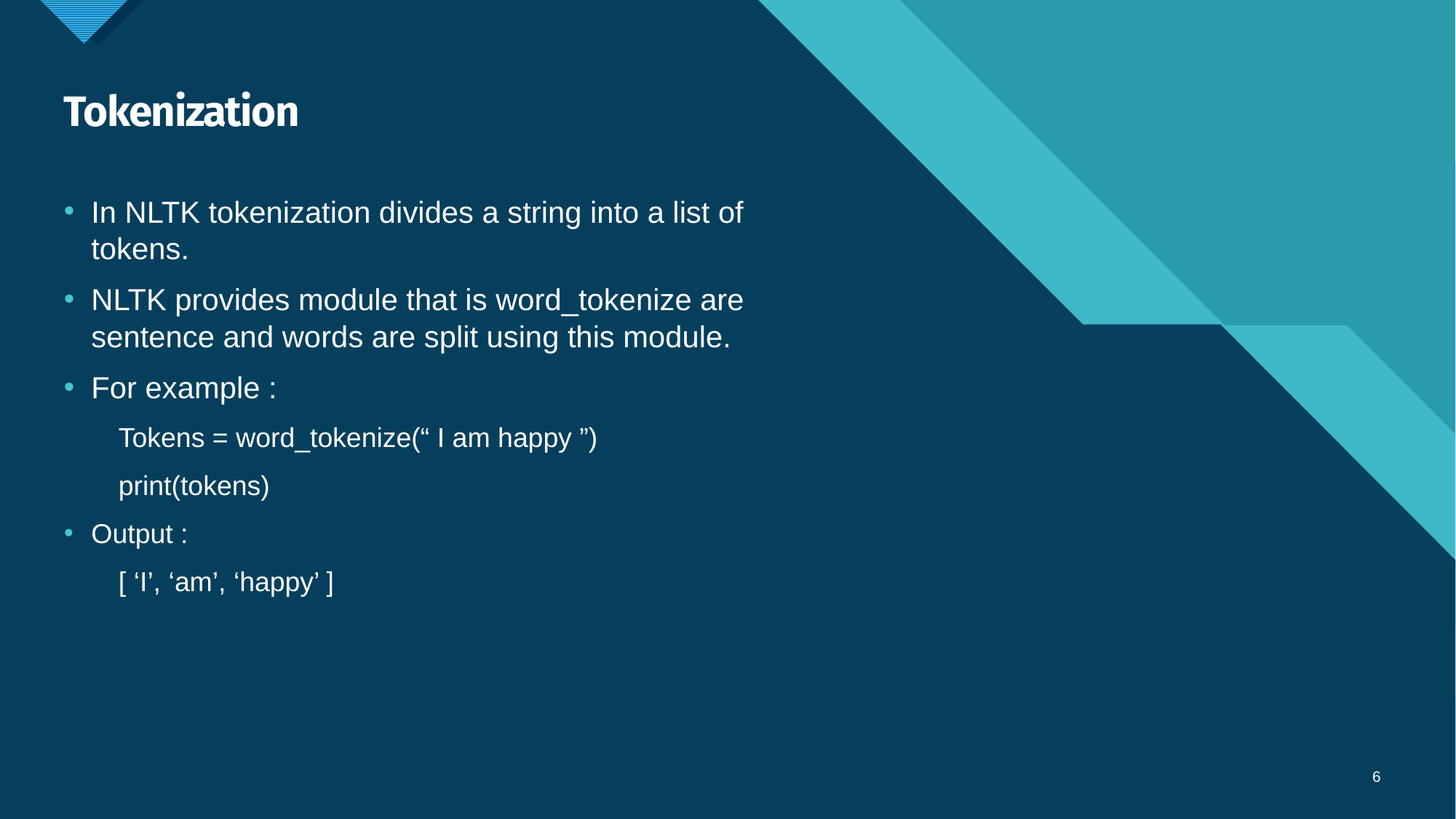

# Tokenization
In NLTK tokenization divides a string into a list of tokens.
NLTK provides module that is word_tokenize are sentence and words are split using this module.
For example :
Tokens = word_tokenize(“ I am happy ”)
print(tokens)
Output :
[ ‘I’, ‘am’, ‘happy’ ]

6